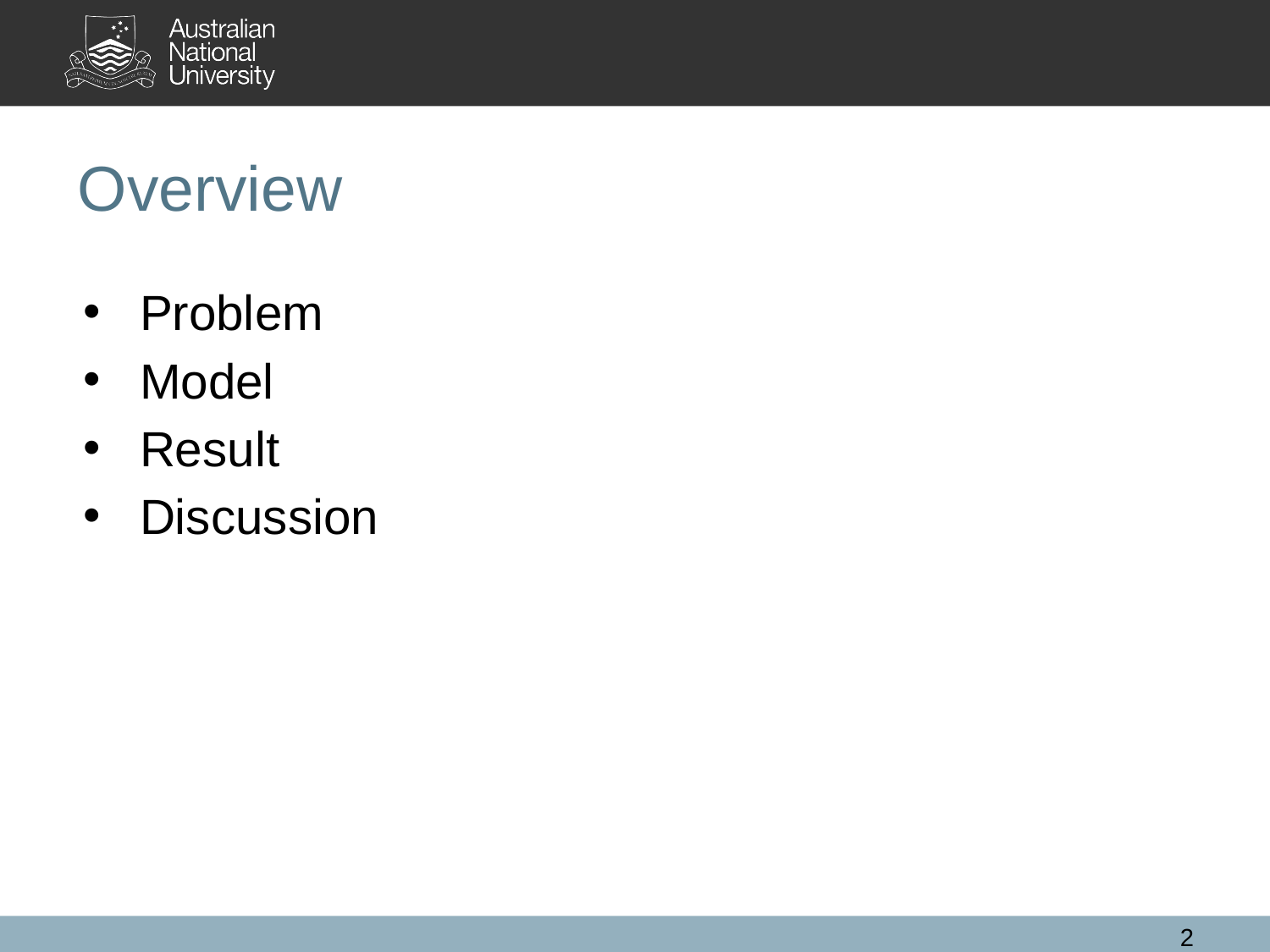

# Overview
Problem
Model
Result
Discussion

2